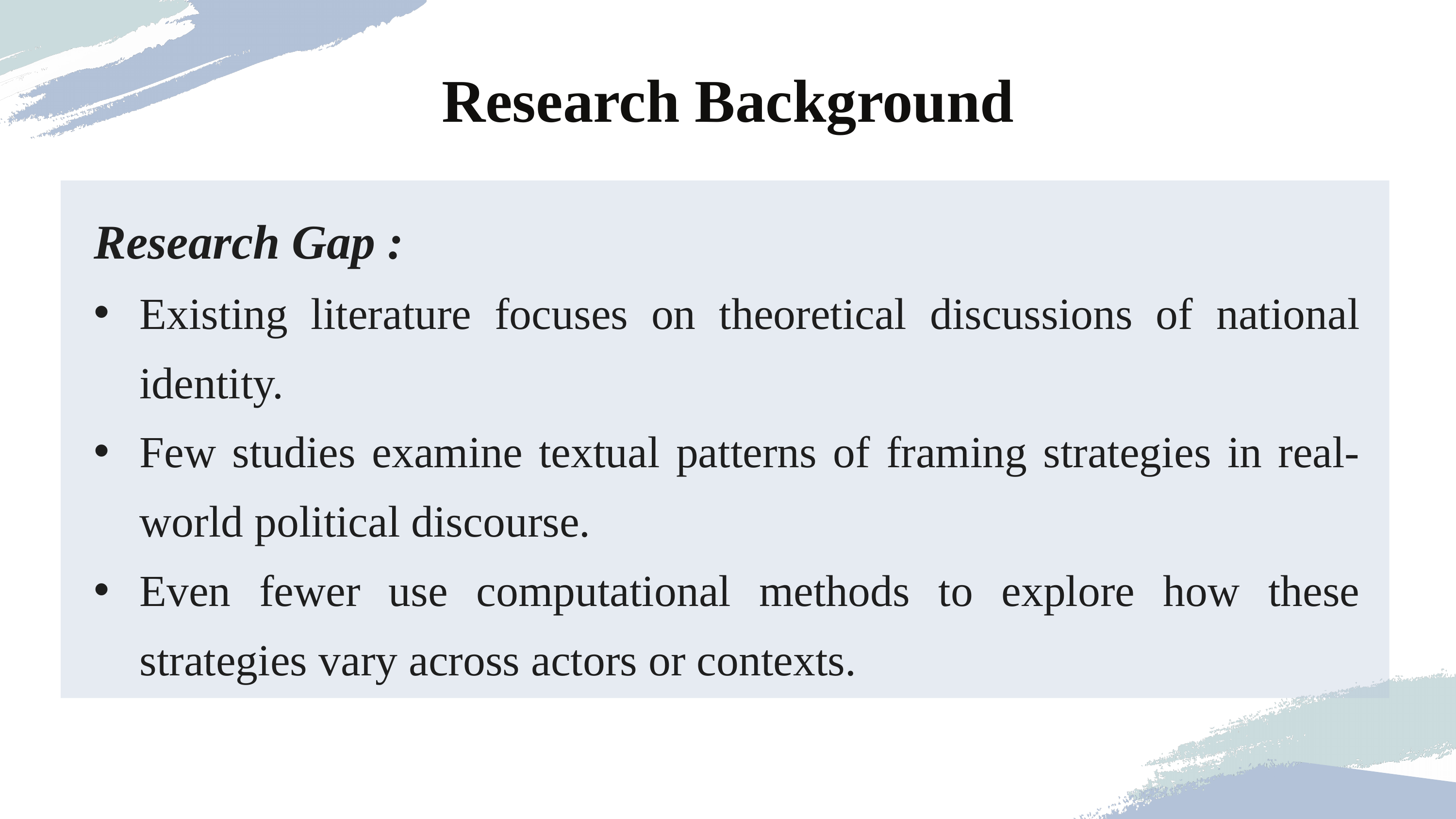

Research Background

Research Gap :
Existing literature focuses on theoretical discussions of national identity.
Few studies examine textual patterns of framing strategies in real-world political discourse.
Even fewer use computational methods to explore how these strategies vary across actors or contexts.